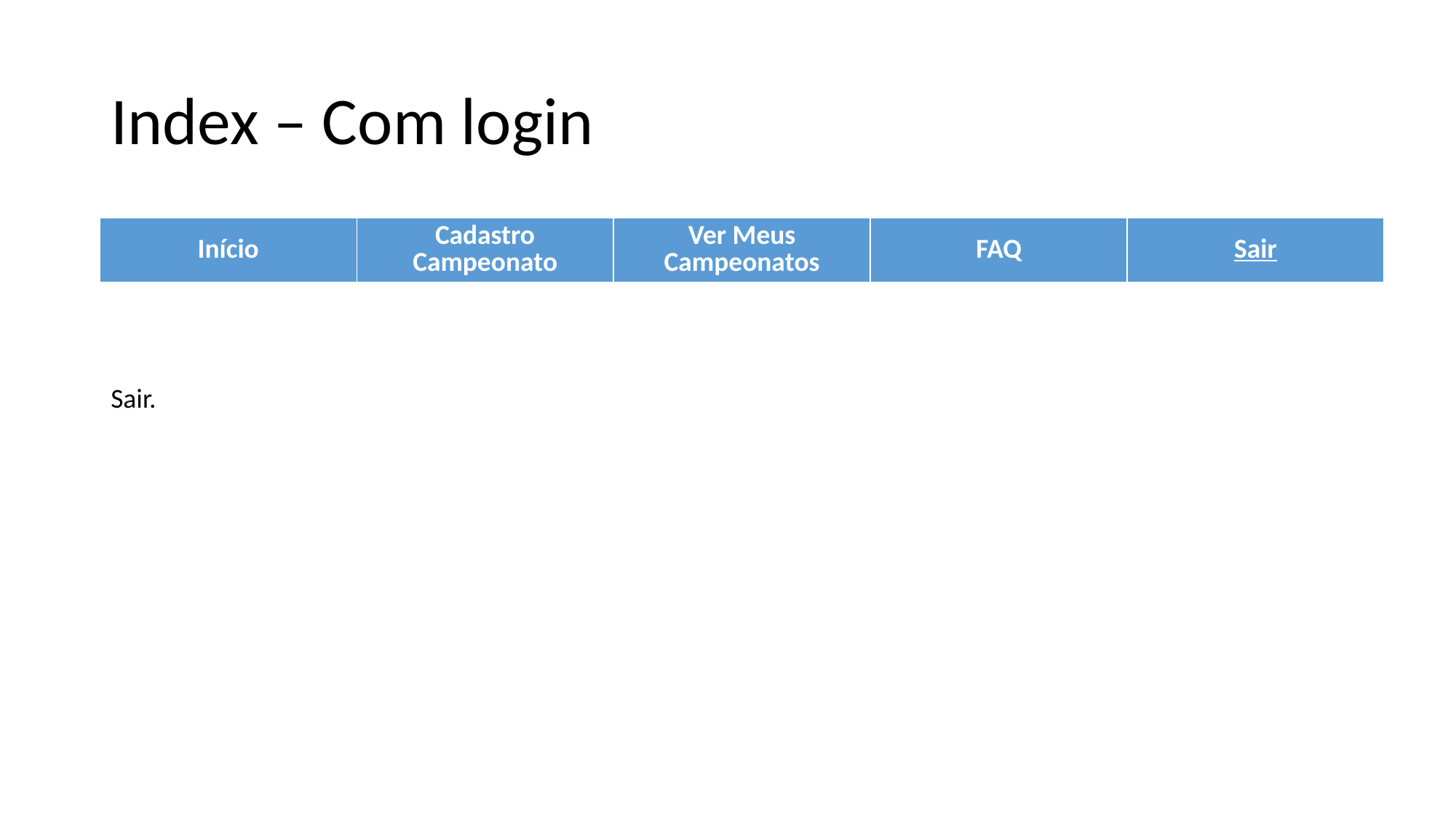

# Index – Com login
| Início | Cadastro Campeonato | Ver Meus Campeonatos | FAQ | Sair |
| --- | --- | --- | --- | --- |
Sair.